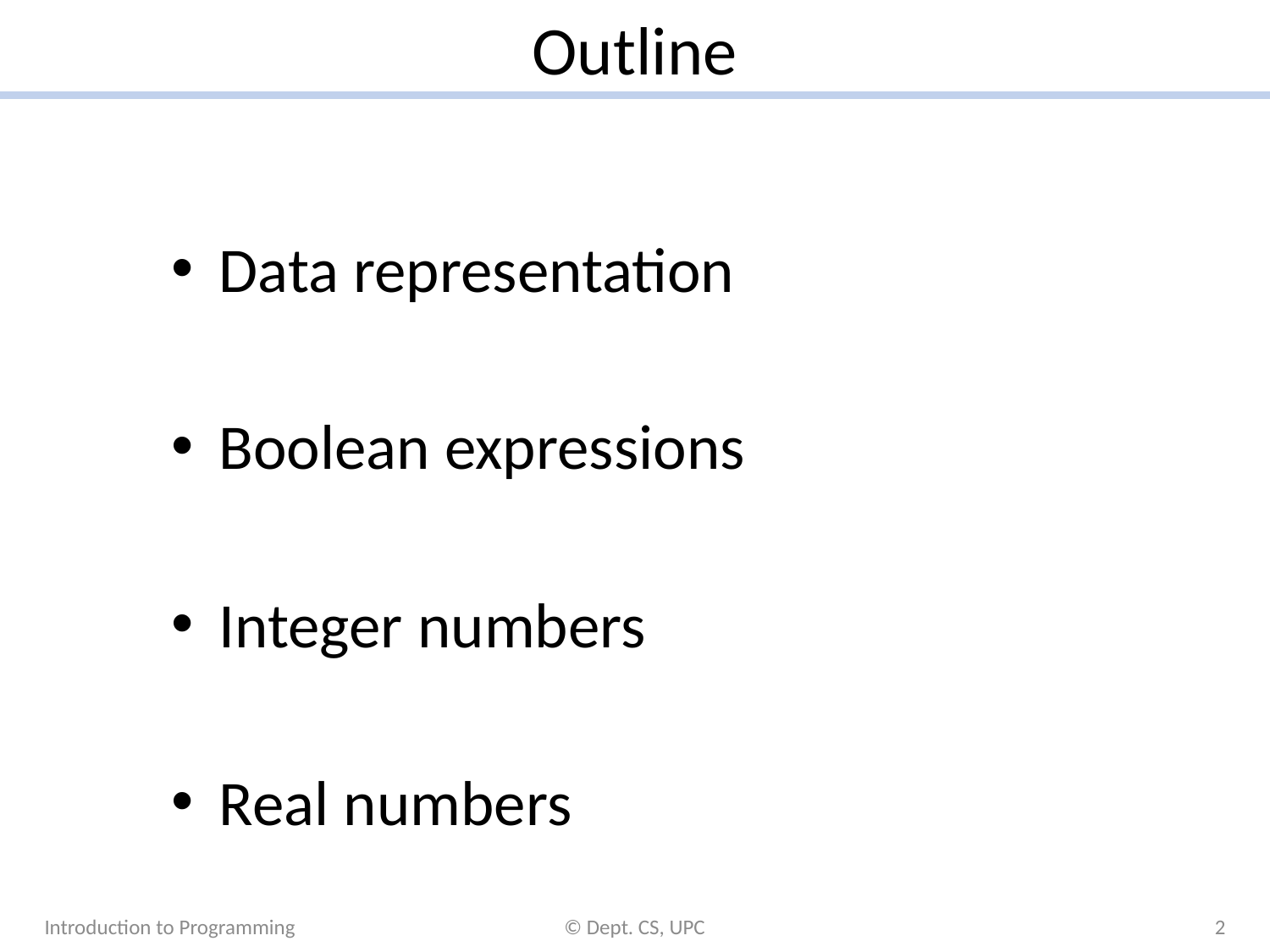

# Outline
Data representation

Boolean expressions

Integer numbers

Real numbers
Introduction to Programming
© Dept. CS, UPC
2